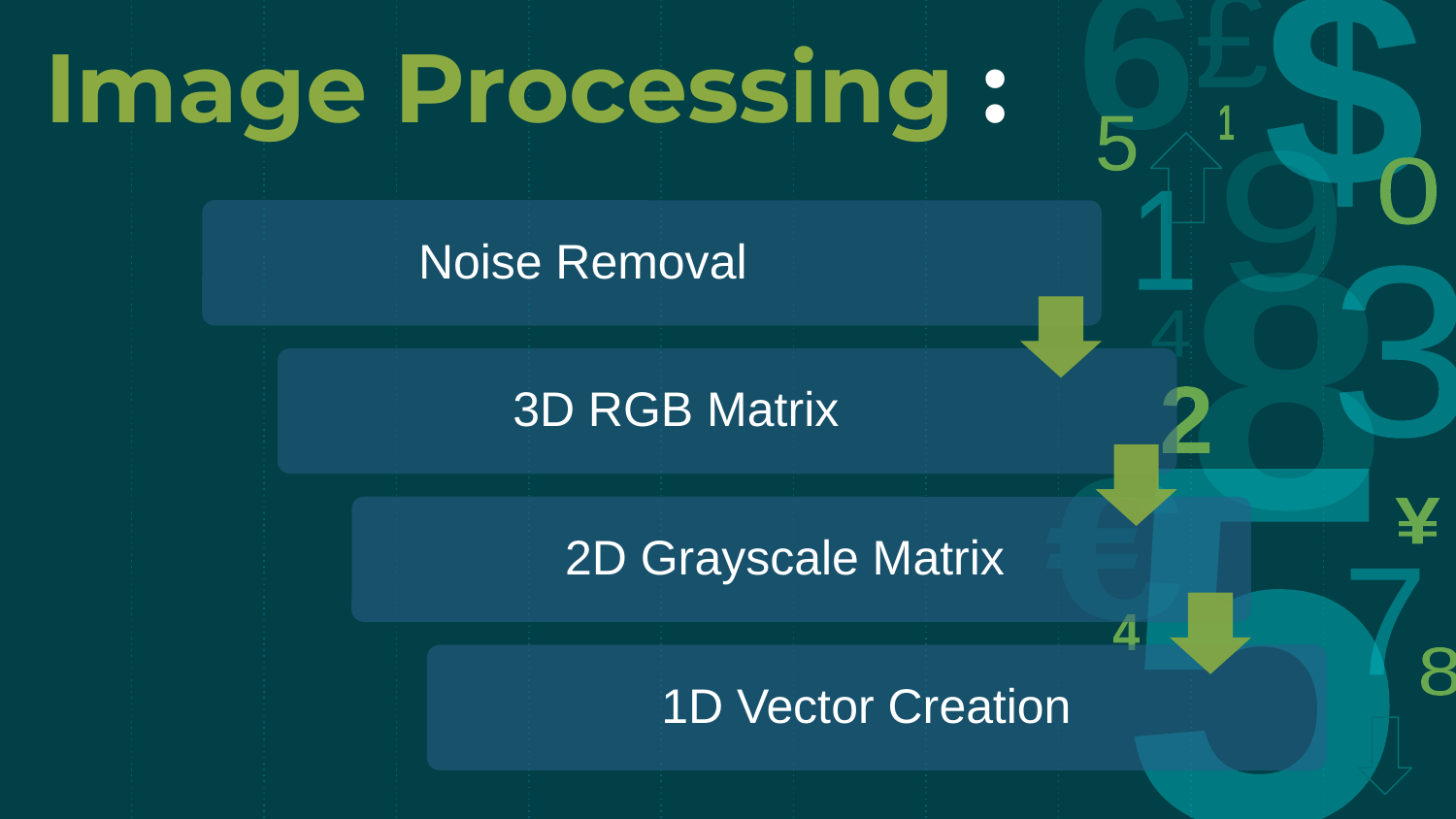

# Image Processing :

Noise Removal

    3D RGB Matrix

         2D Grayscale Matrix

          1D Vector Creation